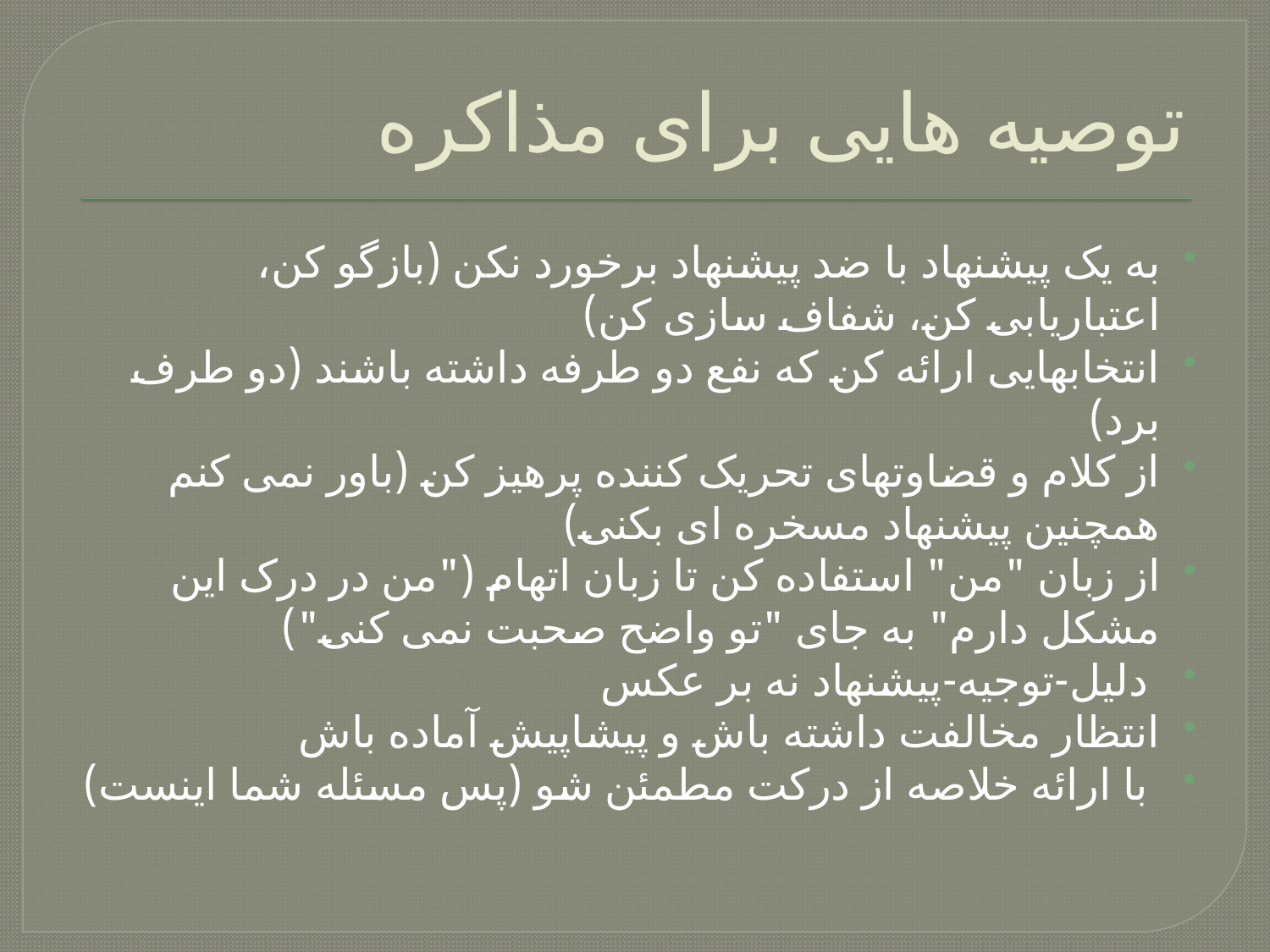

# توصیه هایی برای مذاکره
به یک پیشنهاد با ضد پیشنهاد برخورد نکن (بازگو کن، اعتباریابی کن، شفاف سازی کن)
انتخابهایی ارائه کن که نفع دو طرفه داشته باشند (دو طرف برد)
از کلام و قضاوتهای تحریک کننده پرهیز کن (باور نمی کنم همچنین پیشنهاد مسخره ای بکنی)
از زبان "من" استفاده کن تا زبان اتهام ("من در درک این مشکل دارم" به جای "تو واضح صحبت نمی کنی")
 دلیل-توجیه-پیشنهاد نه بر عکس
انتظار مخالفت داشته باش و پیشاپیش آماده باش
 با ارائه خلاصه از درکت مطمئن شو (پس مسئله شما اینست)